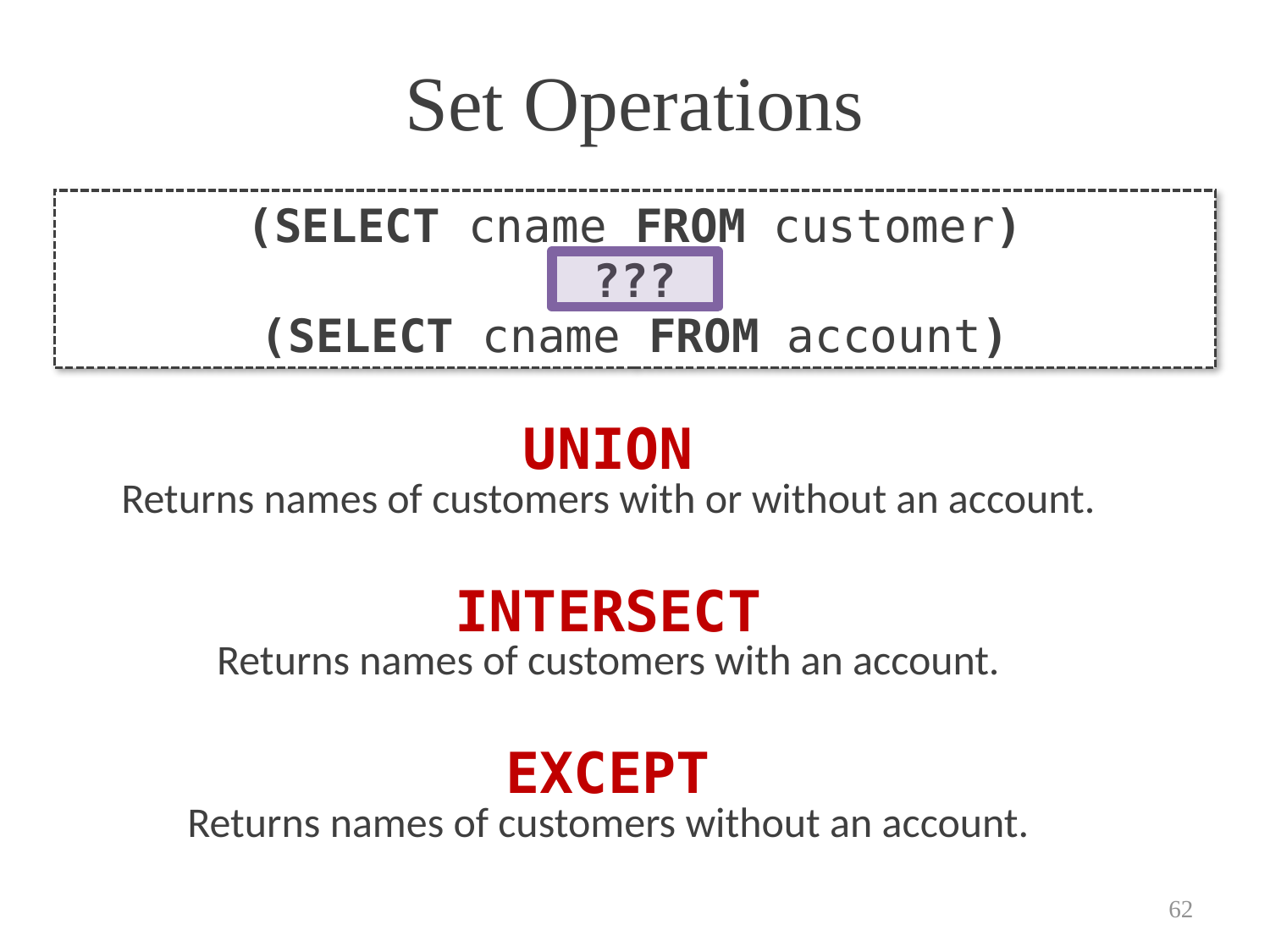

# Set Operations
(SELECT cname FROM customer)
???
(SELECT cname FROM account)

UNION
Returns names of customers with or without an account.
INTERSECT
Returns names of customers with an account.
EXCEPT
Returns names of customers without an account.

62